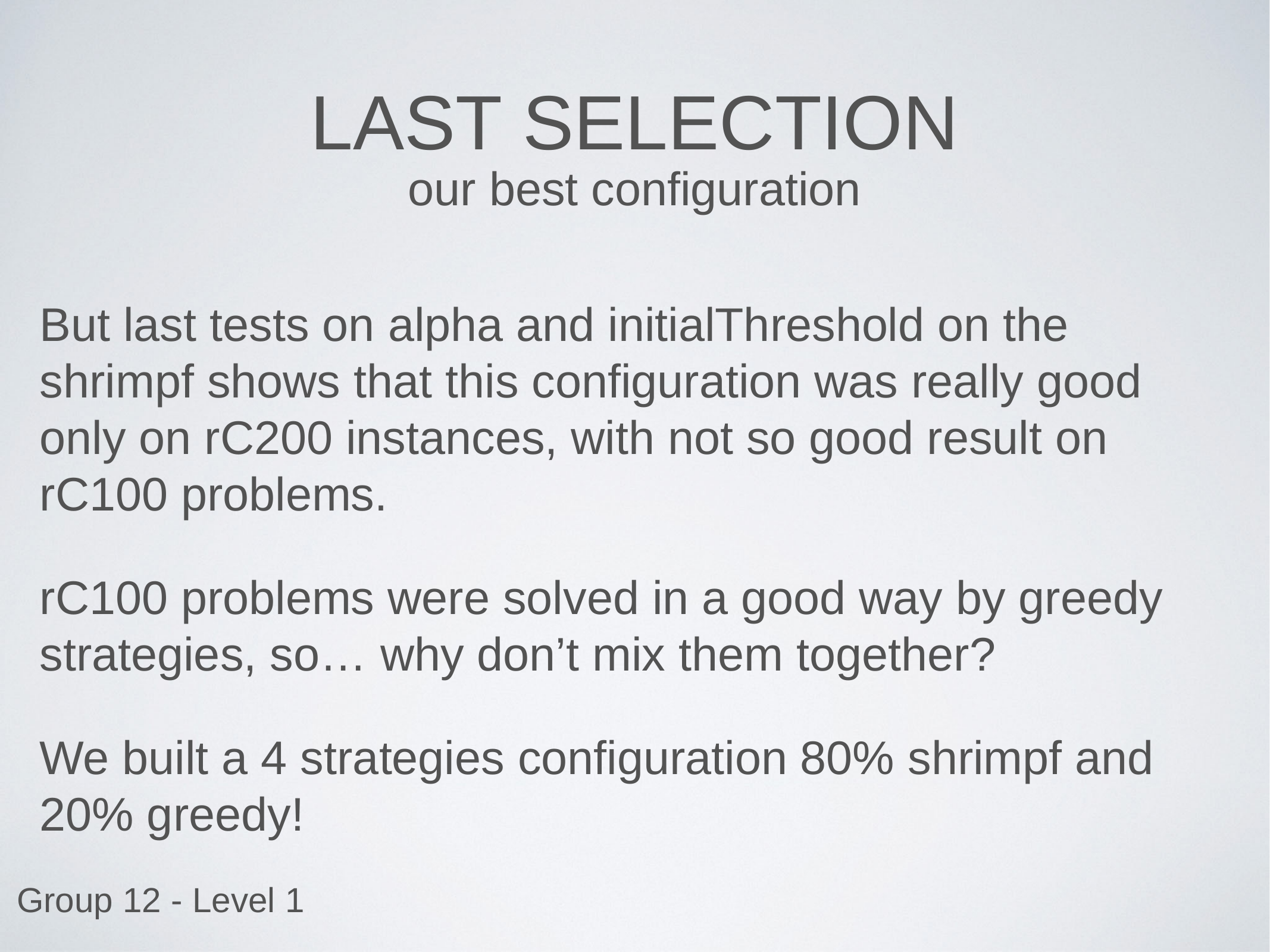

Last Selection
our best configuration
But last tests on alpha and initialThreshold on the shrimpf shows that this configuration was really good only on rC200 instances, with not so good result on rC100 problems.
rC100 problems were solved in a good way by greedy strategies, so… why don’t mix them together?
We built a 4 strategies configuration 80% shrimpf and 20% greedy!
Group 12 - Level 1